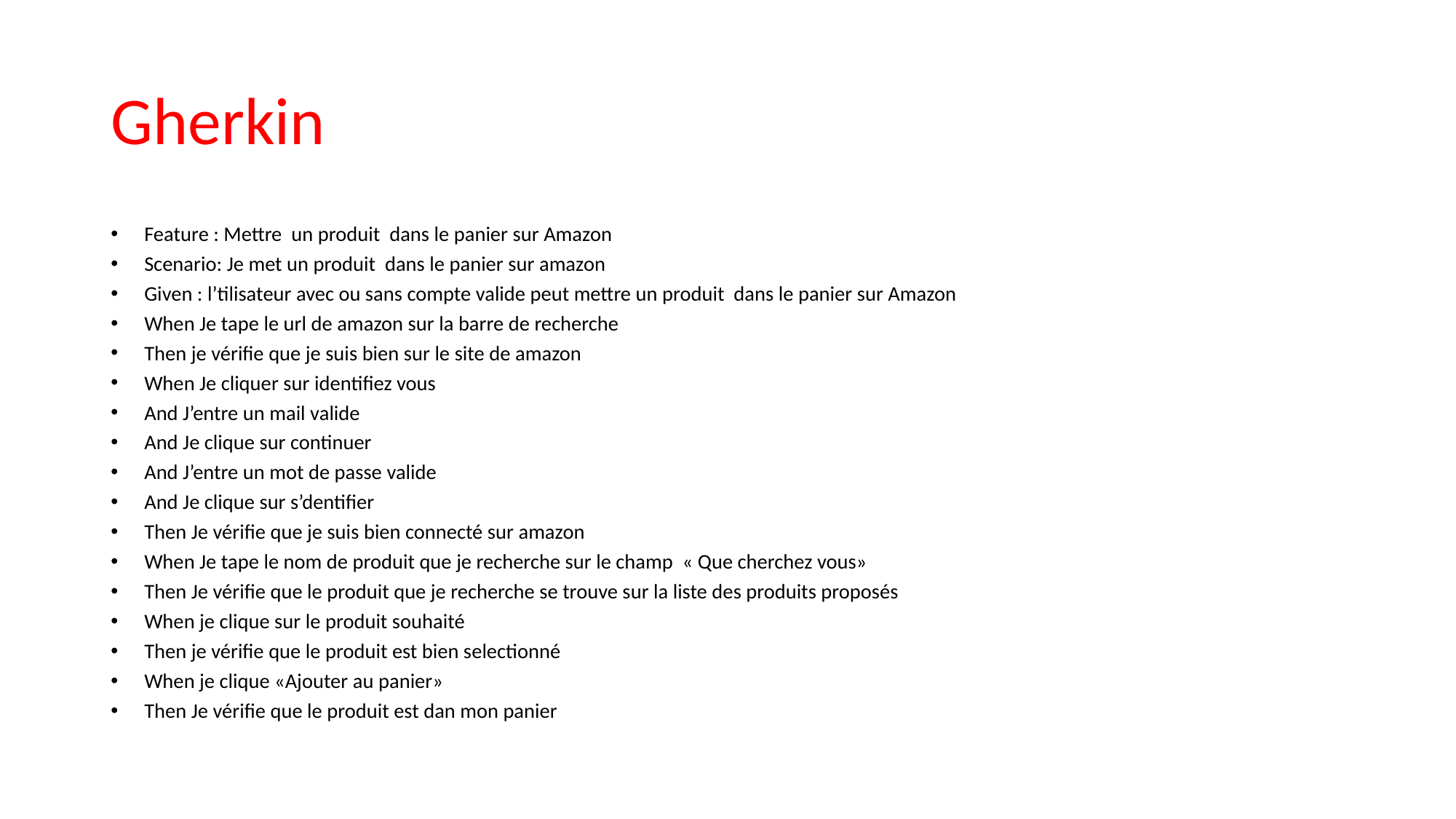

# Gherkin
Feature : Mettre  un produit  dans le panier sur Amazon
Scenario: Je met un produit  dans le panier sur amazon
Given : l’tilisateur avec ou sans compte valide peut mettre un produit  dans le panier sur Amazon
When Je tape le url de amazon sur la barre de recherche
Then je vérifie que je suis bien sur le site de amazon
When Je cliquer sur identifiez vous
And J’entre un mail valide
And Je clique sur continuer
And J’entre un mot de passe valide
And Je clique sur s’dentifier
Then Je vérifie que je suis bien connecté sur amazon
When Je tape le nom de produit que je recherche sur le champ  « Que cherchez vous»
Then Je vérifie que le produit que je recherche se trouve sur la liste des produits proposés
When je clique sur le produit souhaité
Then je vérifie que le produit est bien selectionné
When je clique «Ajouter au panier»
Then Je vérifie que le produit est dan mon panier